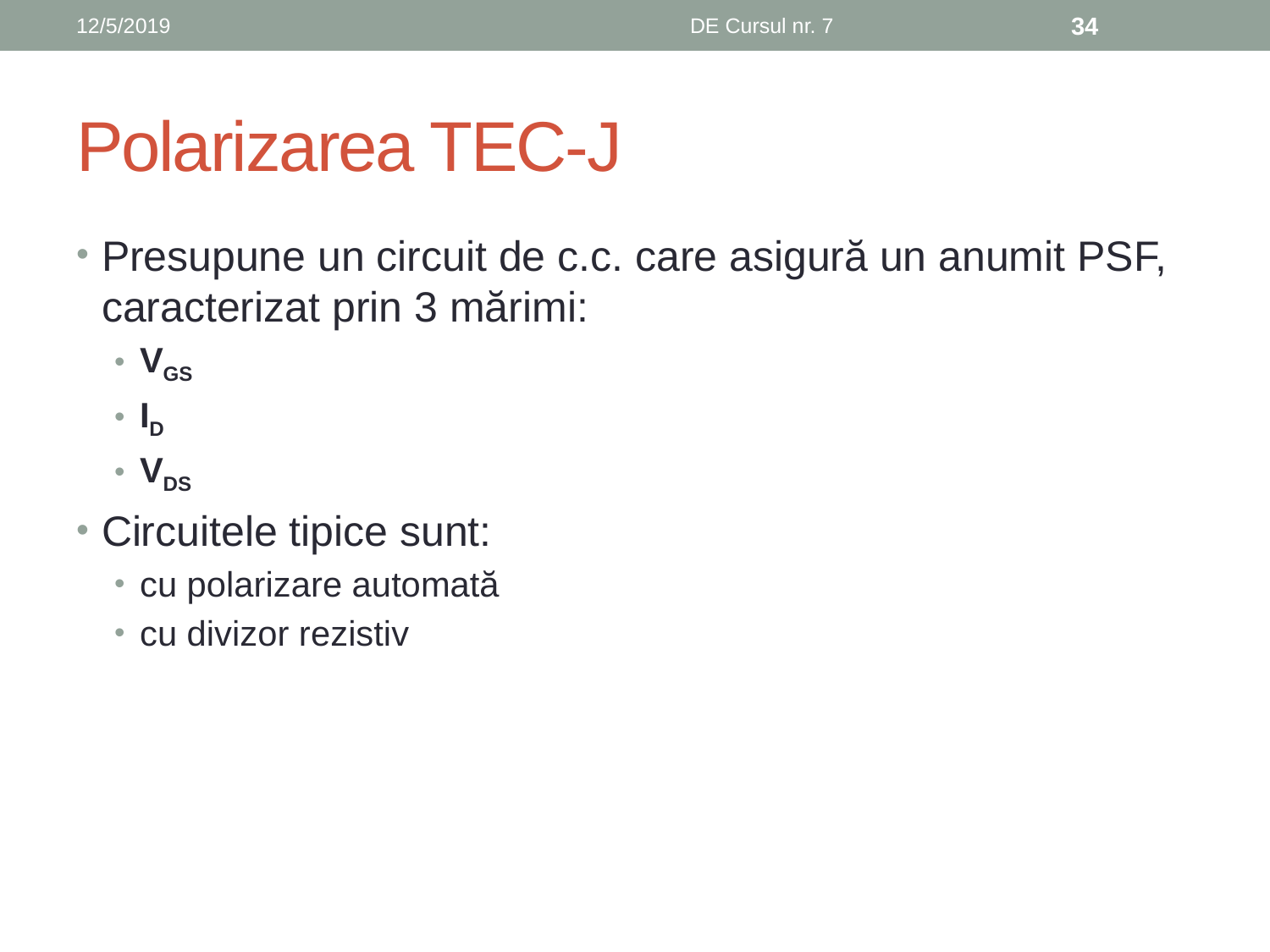

12/5/2019
DE Cursul nr. 7
34
# Polarizarea TEC-J
Presupune un circuit de c.c. care asigură un anumit PSF, caracterizat prin 3 mărimi:
VGS
ID
VDS
Circuitele tipice sunt:
cu polarizare automată
cu divizor rezistiv